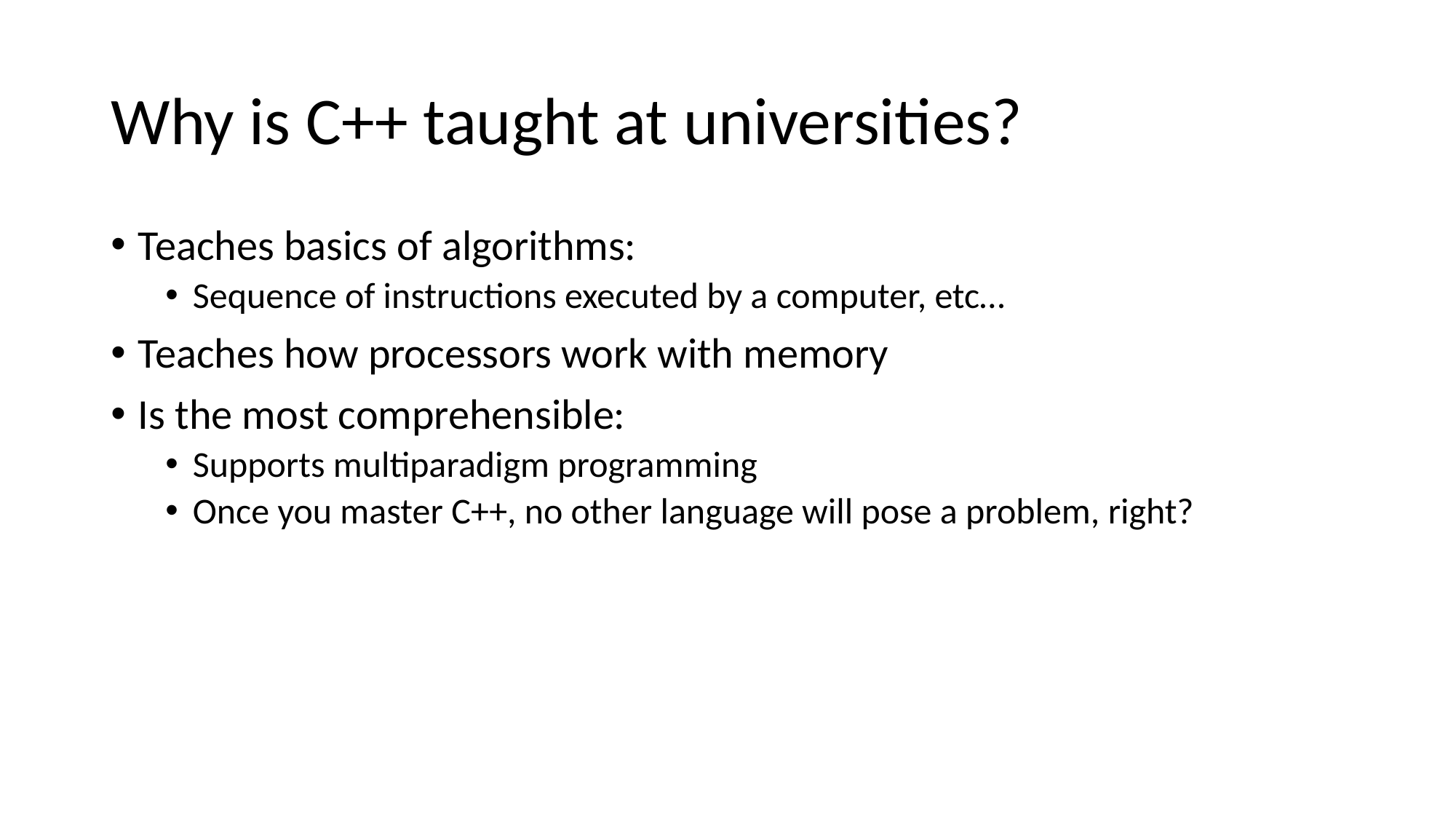

# Why is C++ taught at universities?
Teaches basics of algorithms:
Sequence of instructions executed by a computer, etc…
Teaches how processors work with memory
Is the most comprehensible:
Supports multiparadigm programming
Once you master C++, no other language will pose a problem, right?